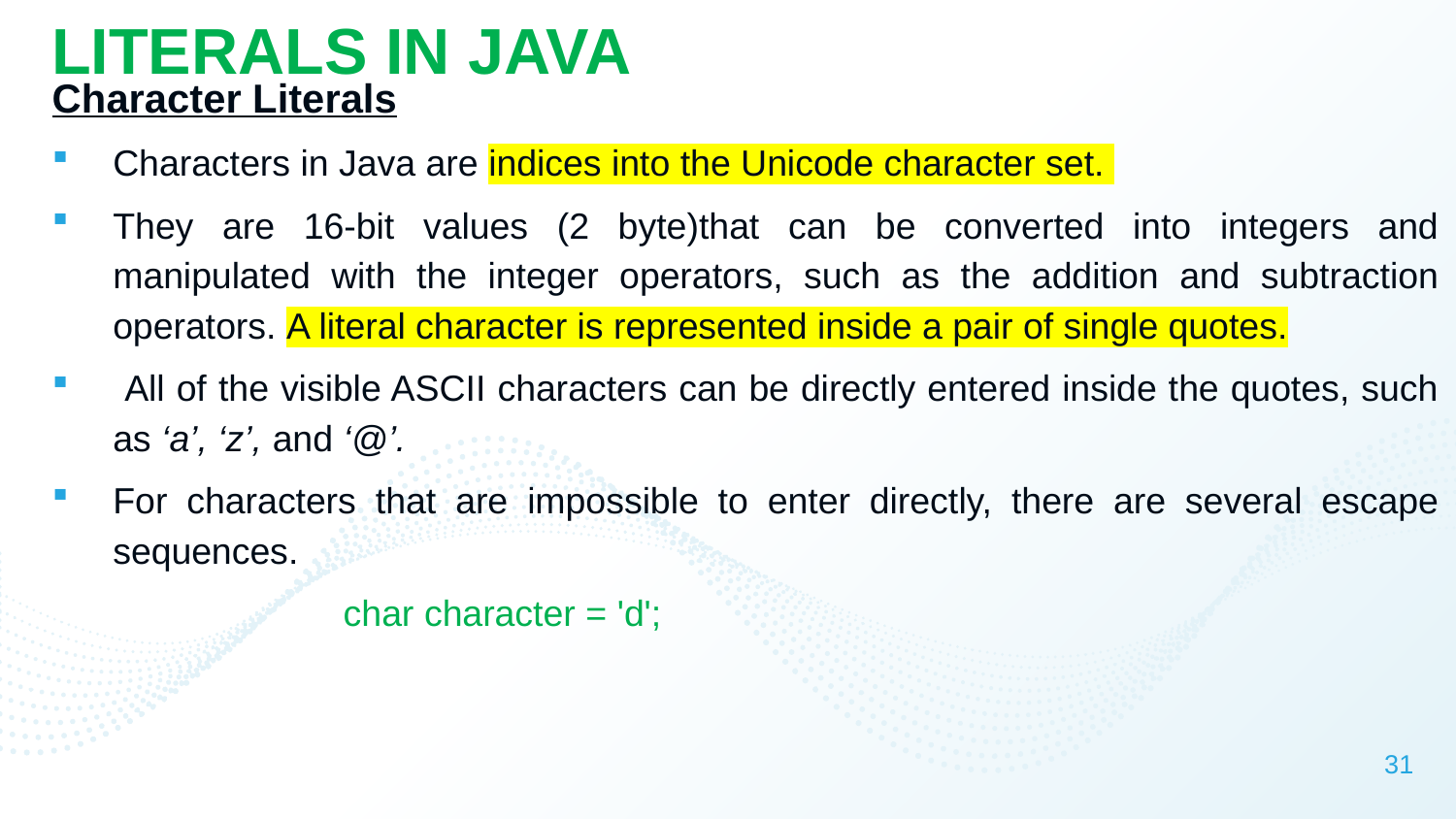

# LITERALS IN JAVA
Character Literals
Characters in Java are indices into the Unicode character set.
They are 16-bit values (2 byte)that can be converted into integers and manipulated with the integer operators, such as the addition and subtraction operators. A literal character is represented inside a pair of single quotes.
 All of the visible ASCII characters can be directly entered inside the quotes, such as ‘a’, ‘z’, and ‘@’.
For characters that are impossible to enter directly, there are several escape sequences.
		char character = 'd';

31